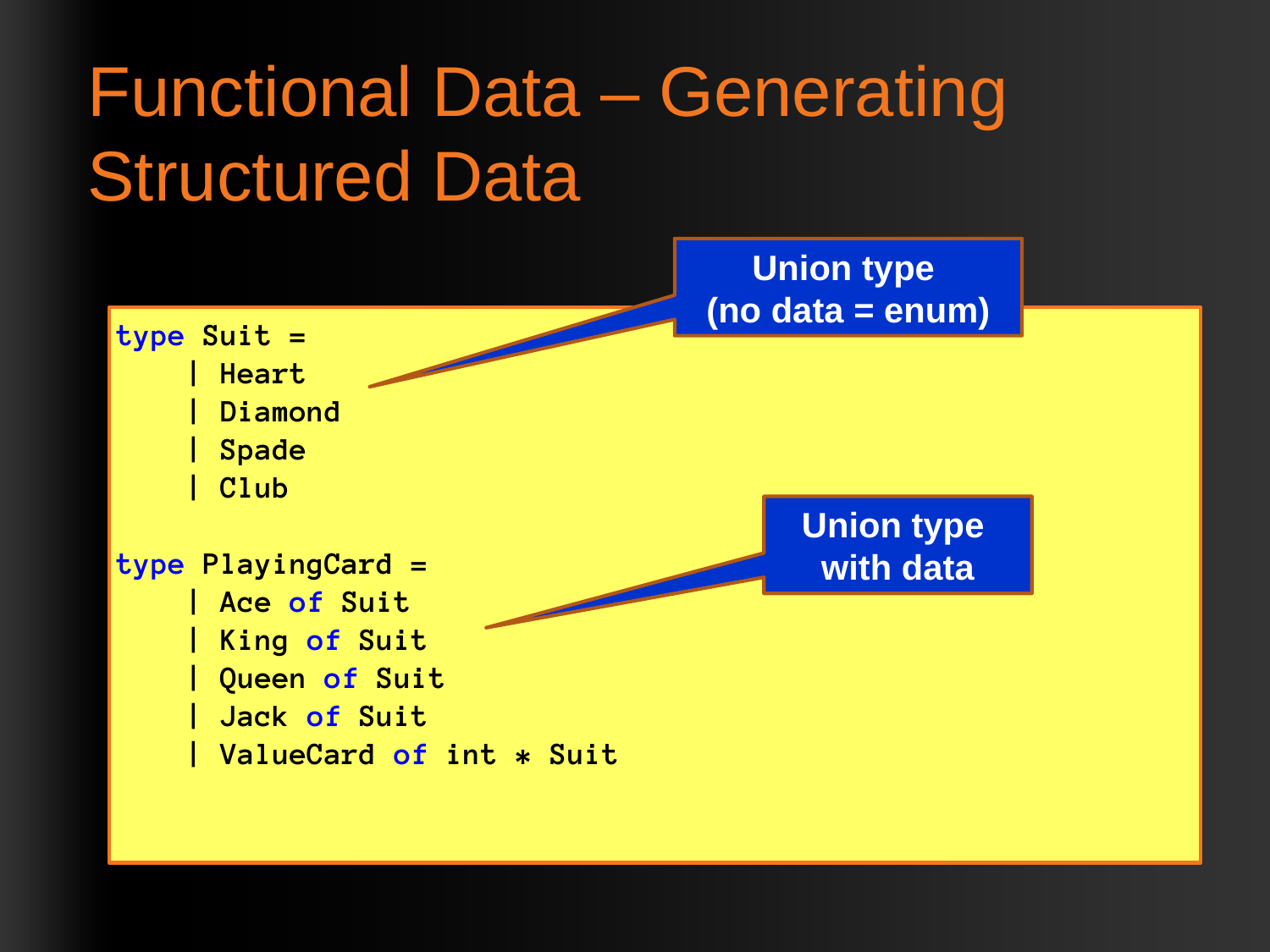

# Functional Data – Generating Structured Data

Union type
(no data = enum)
type Suit =
    | Heart
    | Diamond
    | Spade
    | Club

type PlayingCard =
    | Ace of Suit
    | King of Suit
    | Queen of Suit
    | Jack of Suit
    | ValueCard of int * Suit

Union type
with data